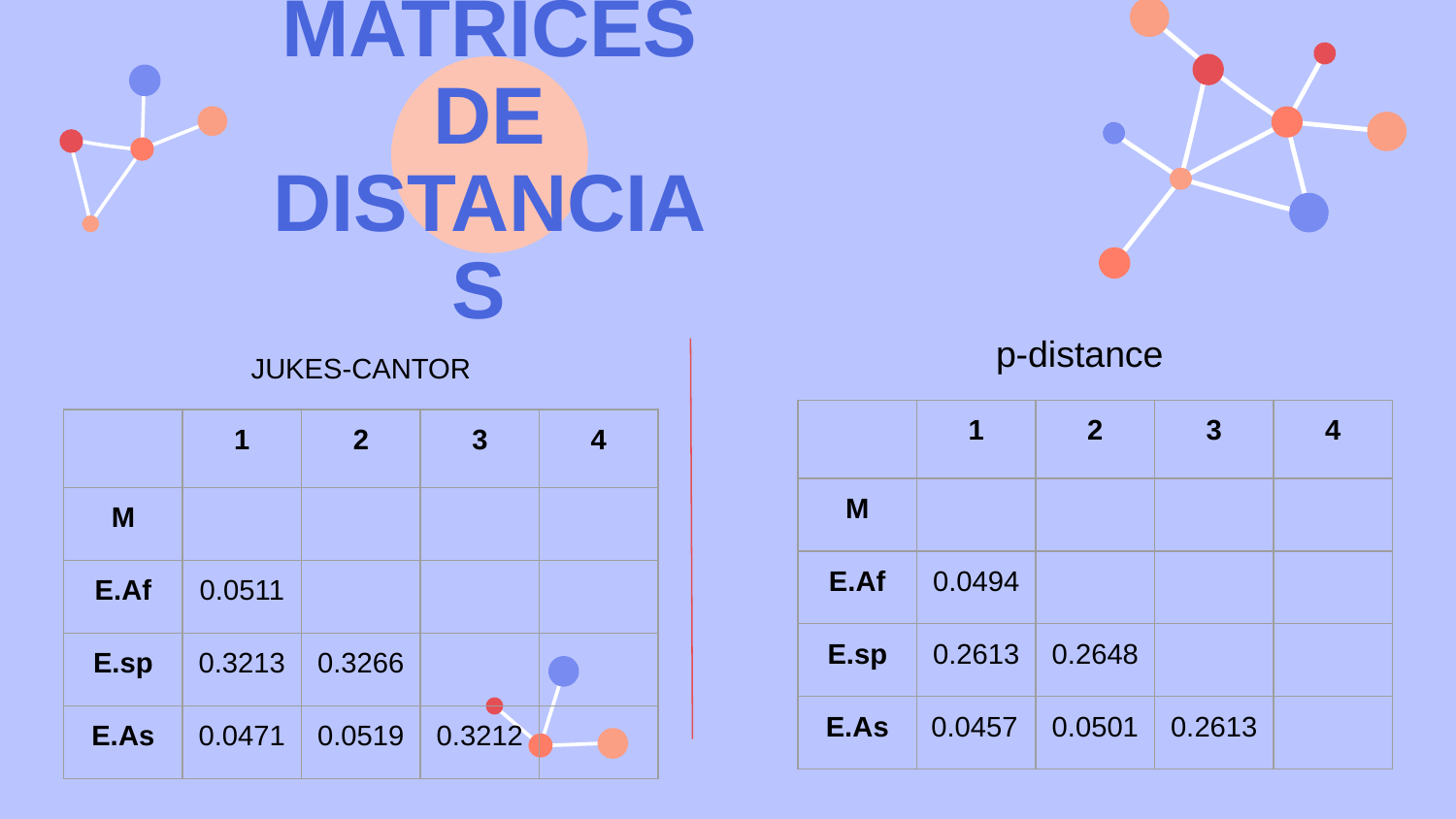

# MATRICES DE DISTANCIAS
p-distance

JUKES-CANTOR

|  | 1 | 2 | 3 | 4 |
| --- | --- | --- | --- | --- |
| M |  |  |  |  |
| E.Af | 0.0494 |  |  |  |
| E.sp | 0.2613 | 0.2648 |  |  |
| E.As | 0.0457 | 0.0501 | 0.2613 |  |
|  | 1 | 2 | 3 | 4 |
| --- | --- | --- | --- | --- |
| M |  |  |  |  |
| E.Af | 0.0511 |  |  |  |
| E.sp | 0.3213 | 0.3266 |  |  |
| E.As | 0.0471 | 0.0519 | 0.3212 |  |